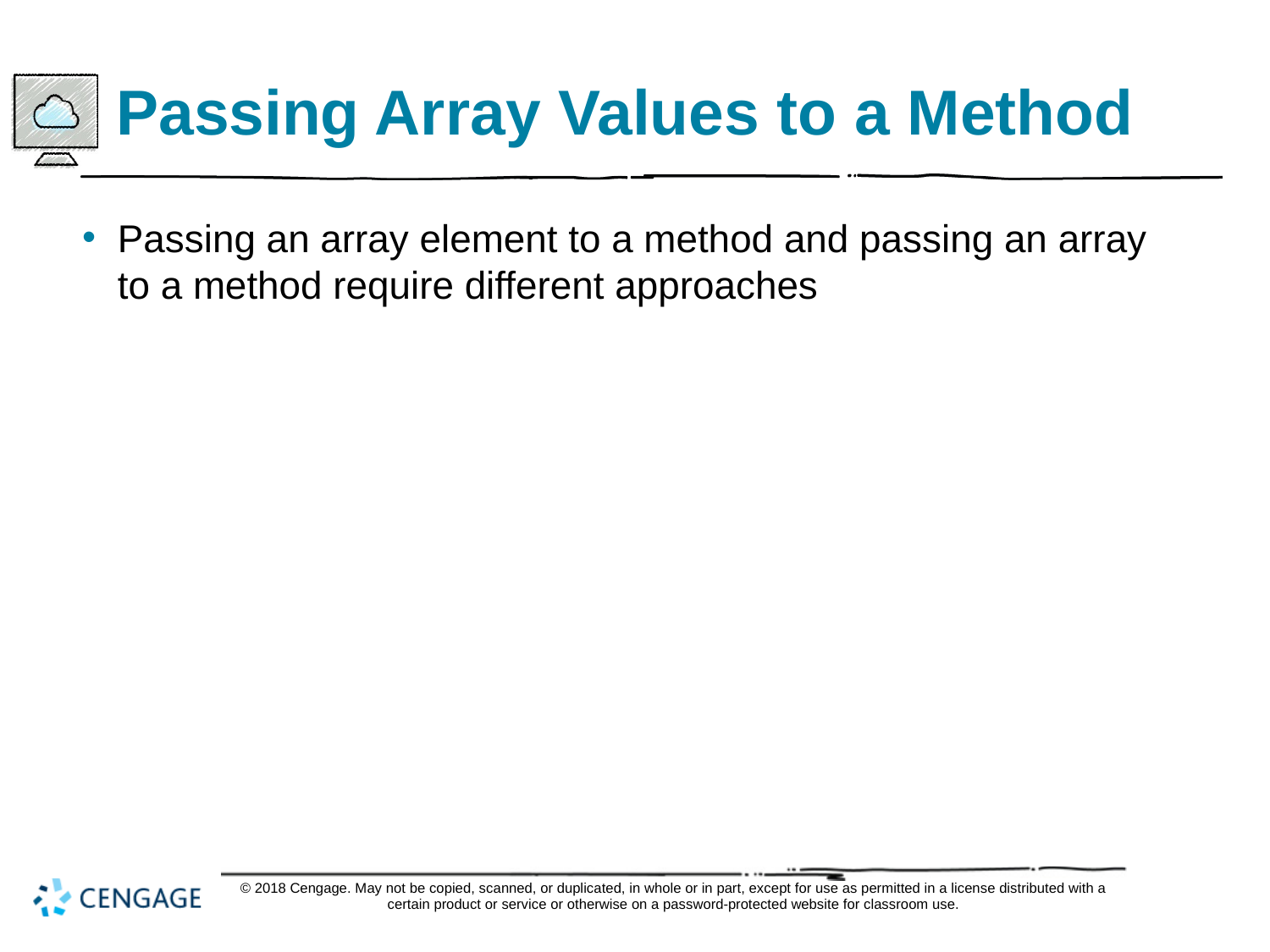

# Passing Array Values to a Method
Passing an array element to a method and passing an array to a method require different approaches
© 2018 Cengage. May not be copied, scanned, or duplicated, in whole or in part, except for use as permitted in a license distributed with a certain product or service or otherwise on a password-protected website for classroom use.